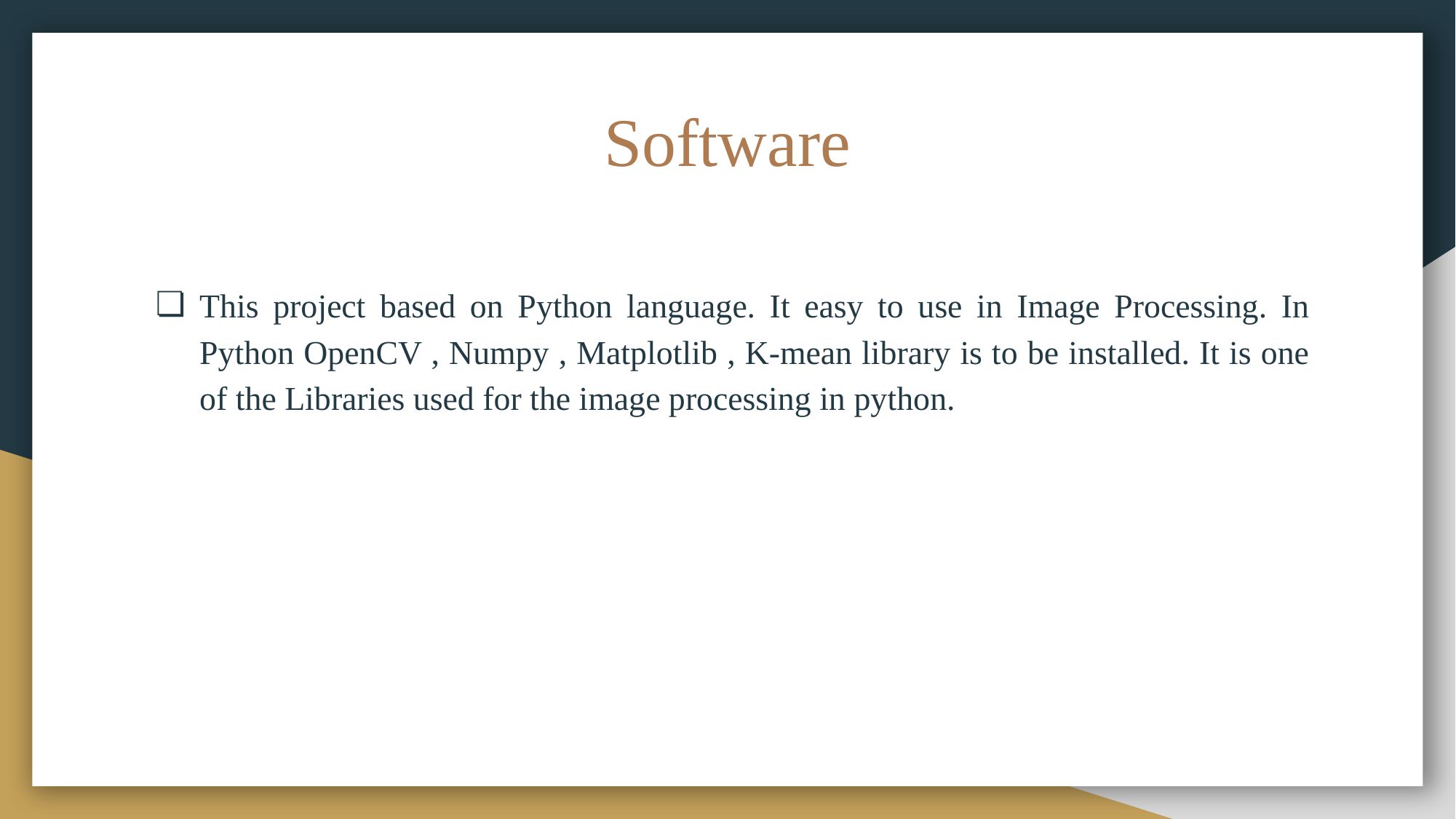

# Software
This project based on Python language. It easy to use in Image Processing. In Python OpenCV , Numpy , Matplotlib , K-mean library is to be installed. It is one of the Libraries used for the image processing in python.